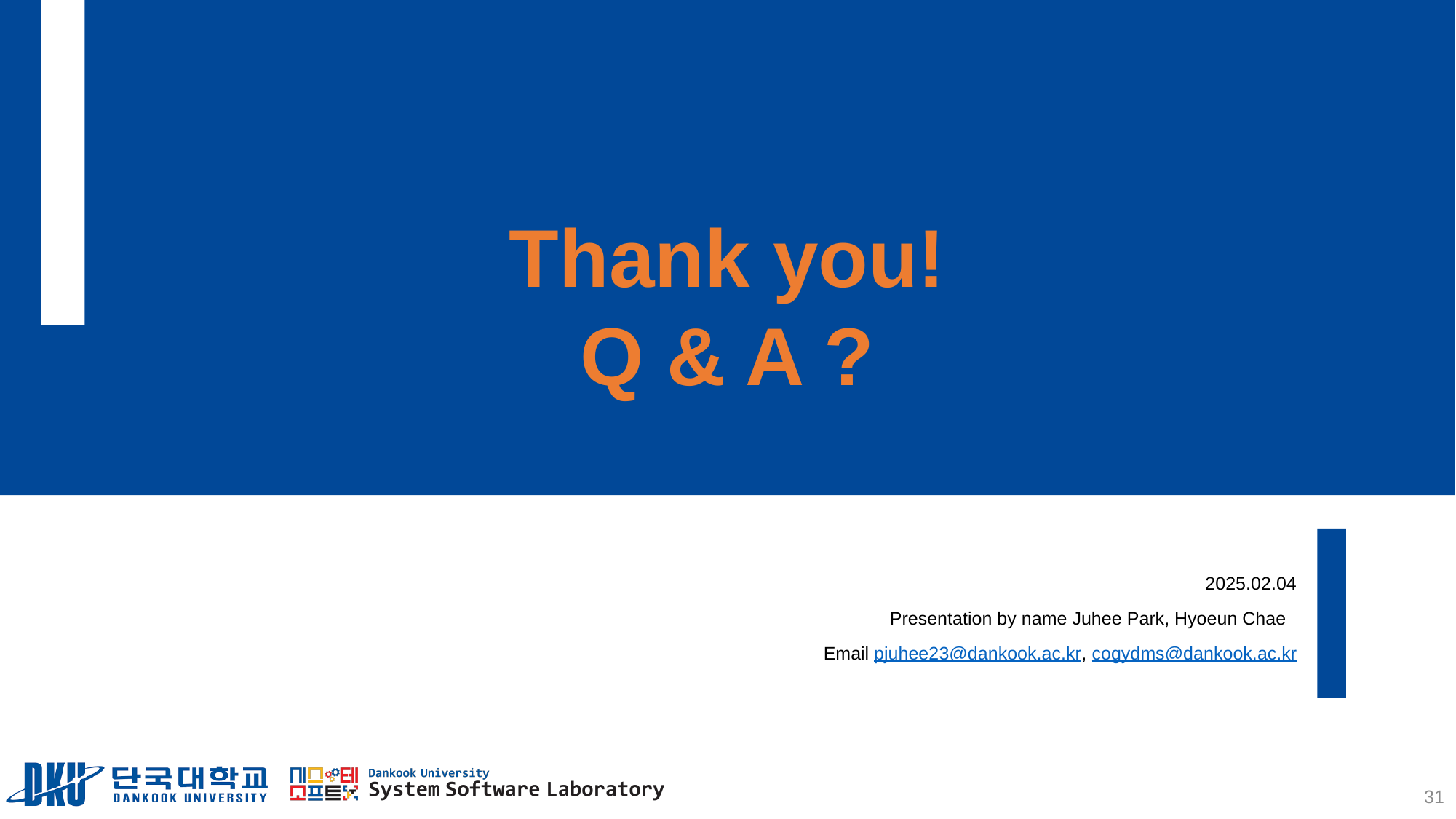

Thank you!
Q & A ?
2025.02.04
Presentation by name Juhee Park, Hyoeun Chae
Email pjuhee23@dankook.ac.kr, cogydms@dankook.ac.kr

31